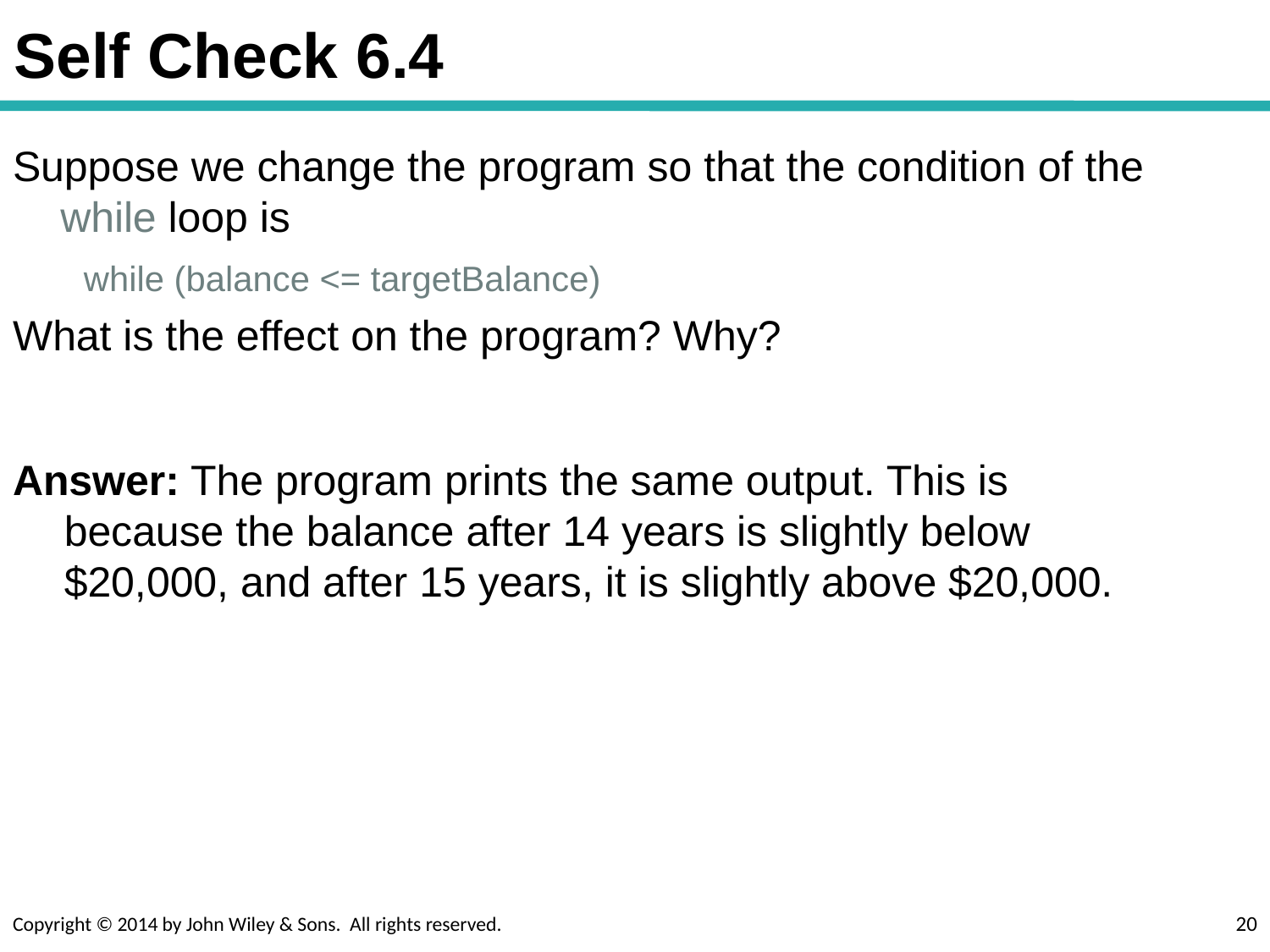

# Self Check 6.4
Suppose we change the program so that the condition of the while loop is
      while (balance <= targetBalance)
What is the effect on the program? Why?
Answer: The program prints the same output. This is because the balance after 14 years is slightly below $20,000, and after 15 years, it is slightly above $20,000.